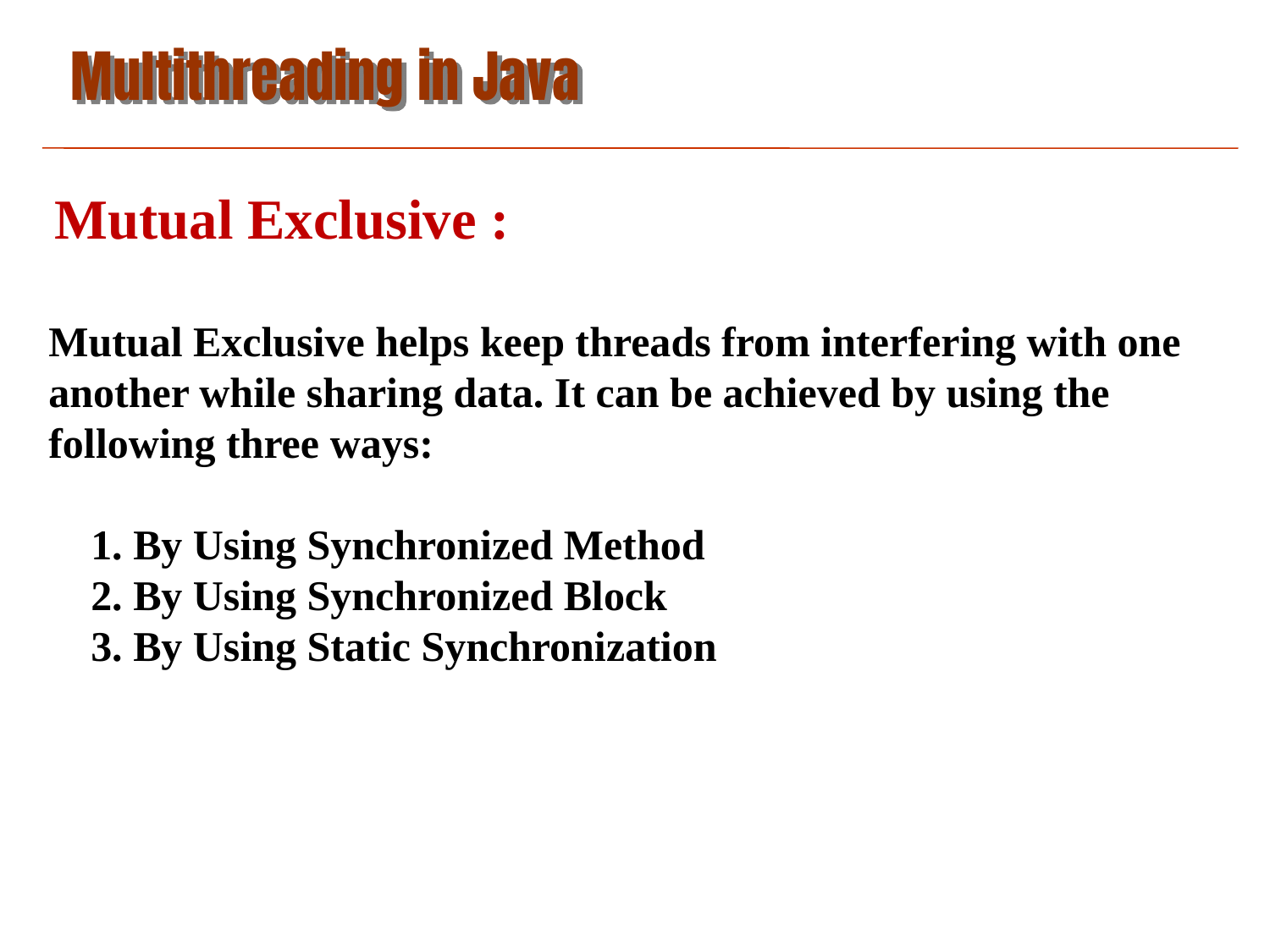

Multithreading in Java

Mutual Exclusive :

Mutual Exclusive helps keep threads from interfering with one another while sharing data. It can be achieved by using the following three ways:

    1. By Using Synchronized Method
    2. By Using Synchronized Block
    3. By Using Static Synchronization